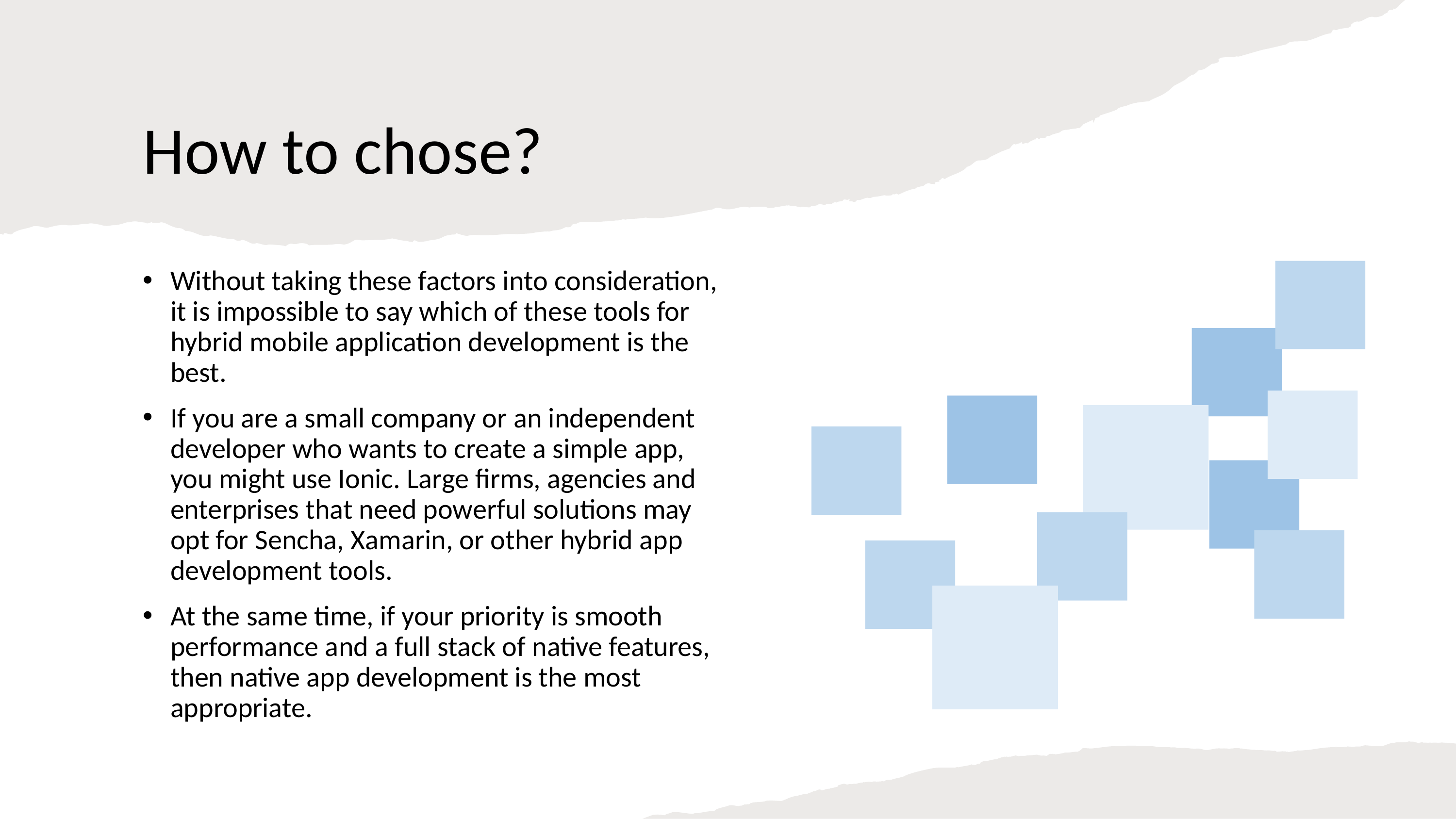

# How to chose?

Without taking these factors into consideration, it is impossible to say which of these tools for hybrid mobile application development is the best.
If you are a small company or an independent developer who wants to create a simple app, you might use Ionic. Large firms, agencies and enterprises that need powerful solutions may opt for Sencha, Xamarin, or other hybrid app development tools.
At the same time, if your priority is smooth performance and a full stack of native features, then native app development is the most appropriate.